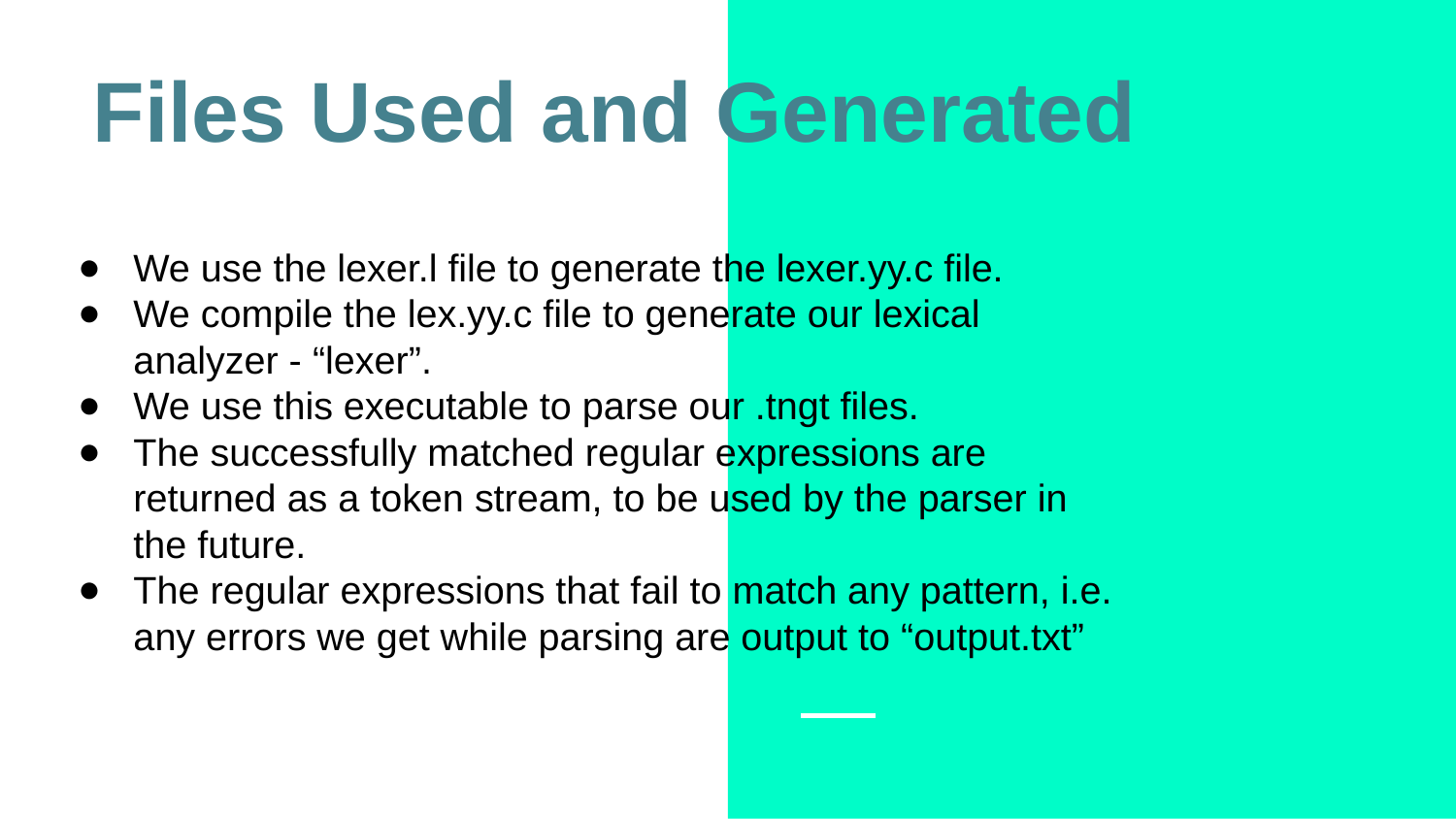

# Files Used and Generated
We use the lexer.l file to generate the lexer.yy.c file.
We compile the lex.yy.c file to generate our lexical analyzer - “lexer”.
We use this executable to parse our .tngt files.
The successfully matched regular expressions are returned as a token stream, to be used by the parser in the future.
The regular expressions that fail to match any pattern, i.e. any errors we get while parsing are output to “output.txt”